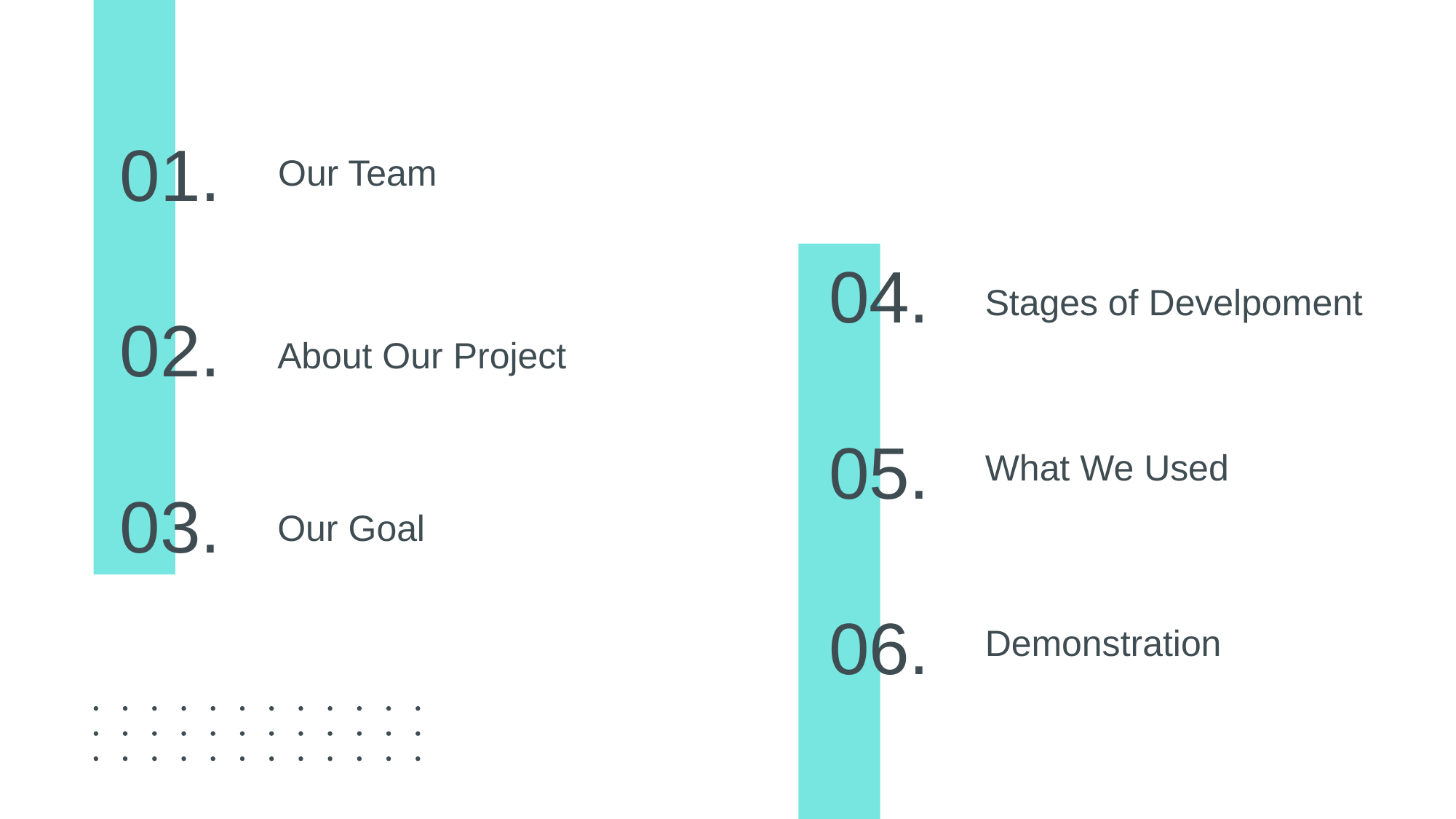

# 01.
Our Team

04.
Stages of Develpoment
02.
About Our Project
05.
What We Used
03.
Our Goal

06.
Demonstration